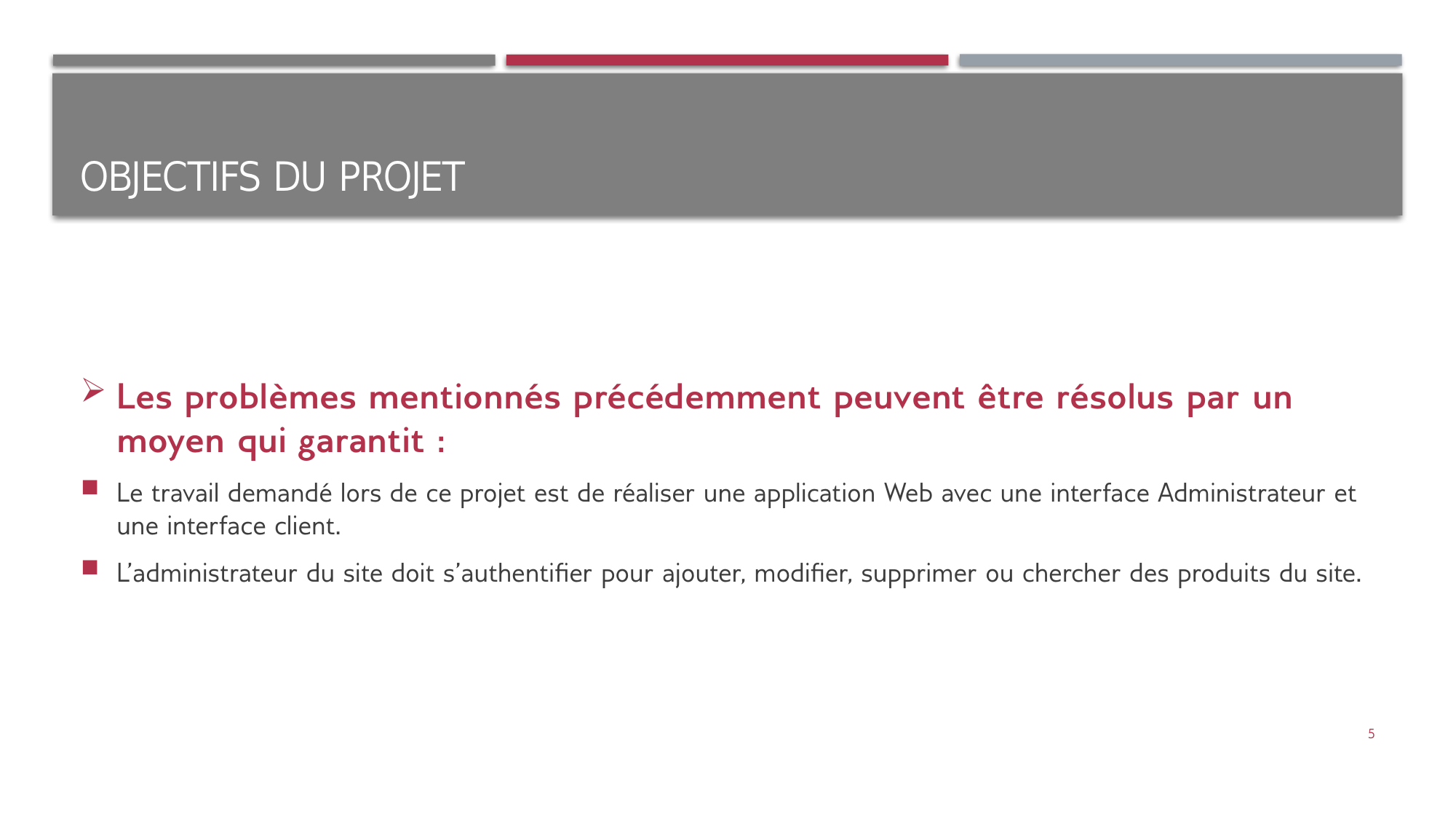

# Objectifs du projet
Les problèmes mentionnés précédemment peuvent être résolus par un moyen qui garantit :
Le travail demandé lors de ce projet est de réaliser une application Web avec une interface Administrateur et une interface client.
L’administrateur du site doit s’authentifier pour ajouter, modifier, supprimer ou chercher des produits du site.
5